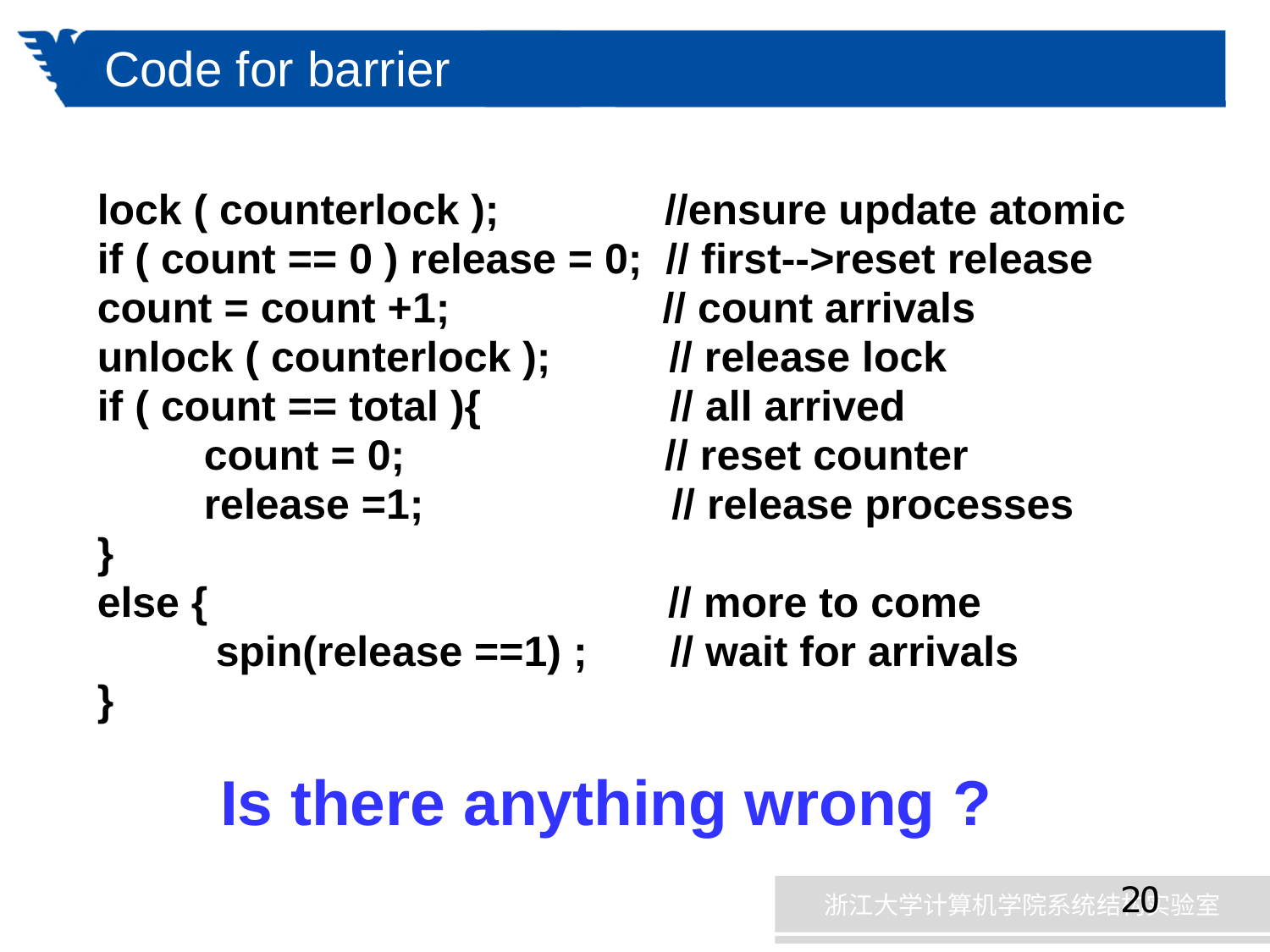

# Code for barrier
lock ( counterlock );              //ensure update atomic
if ( count == 0 ) release = 0;  // first-->reset release
count = count +1;                  // count arrivals
unlock ( counterlock );          // release lock
if ( count == total ){                // all arrived
         count = 0;                      // reset counter
         release =1;                     // release processes
}
else {                                       // more to come
          spin(release ==1) ;       // wait for arrivals
}

Is there anything wrong ?